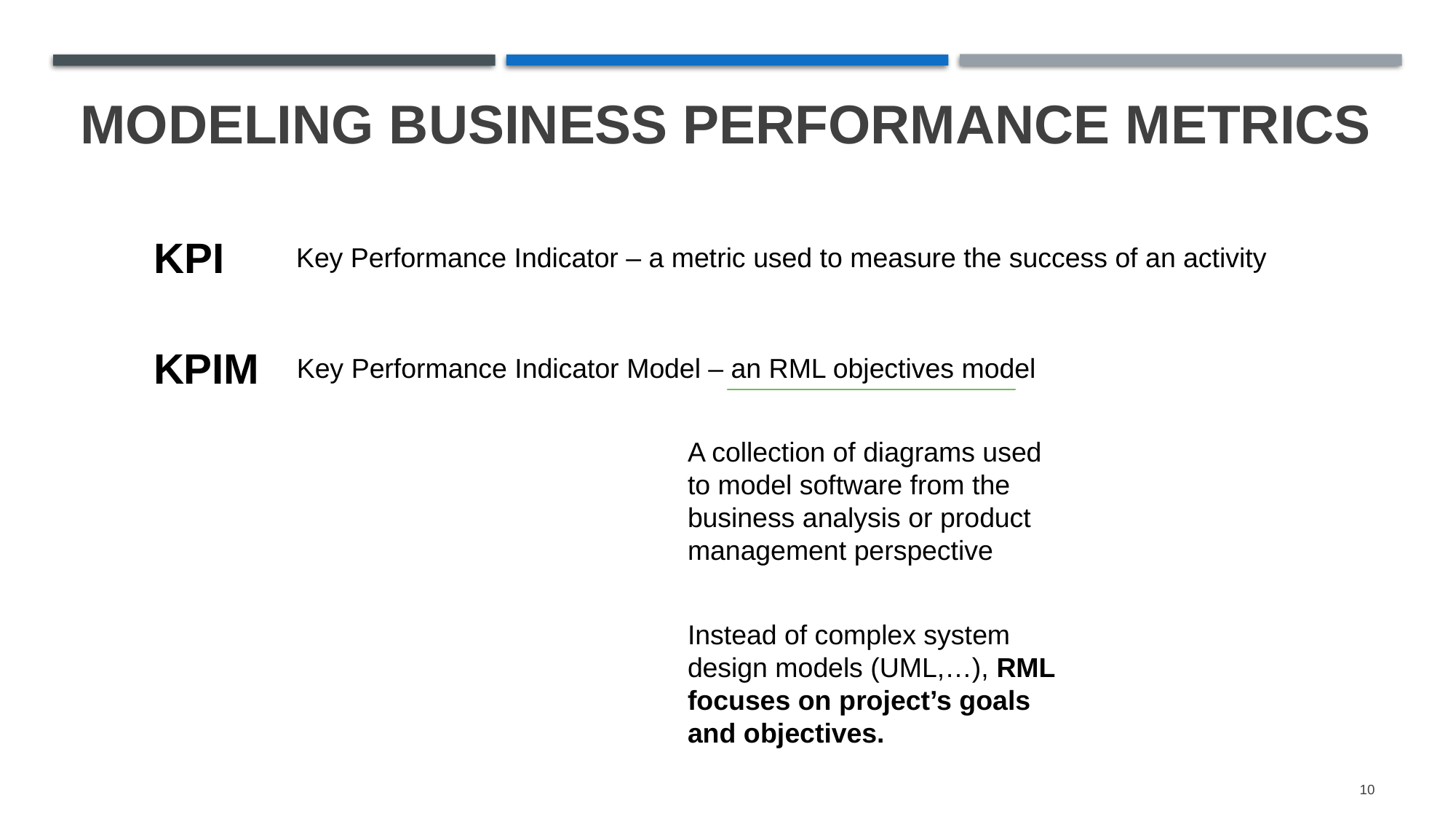

# MODELING BUSINESS PERFORMANCE METRICS
KPI
Key Performance Indicator – a metric used to measure the success of an activity
KPIM
Key Performance Indicator Model – an RML objectives model
A collection of diagrams used to model software from the business analysis or product management perspective
Instead of complex system design models (UML,…), RML focuses on project’s goals and objectives.
10